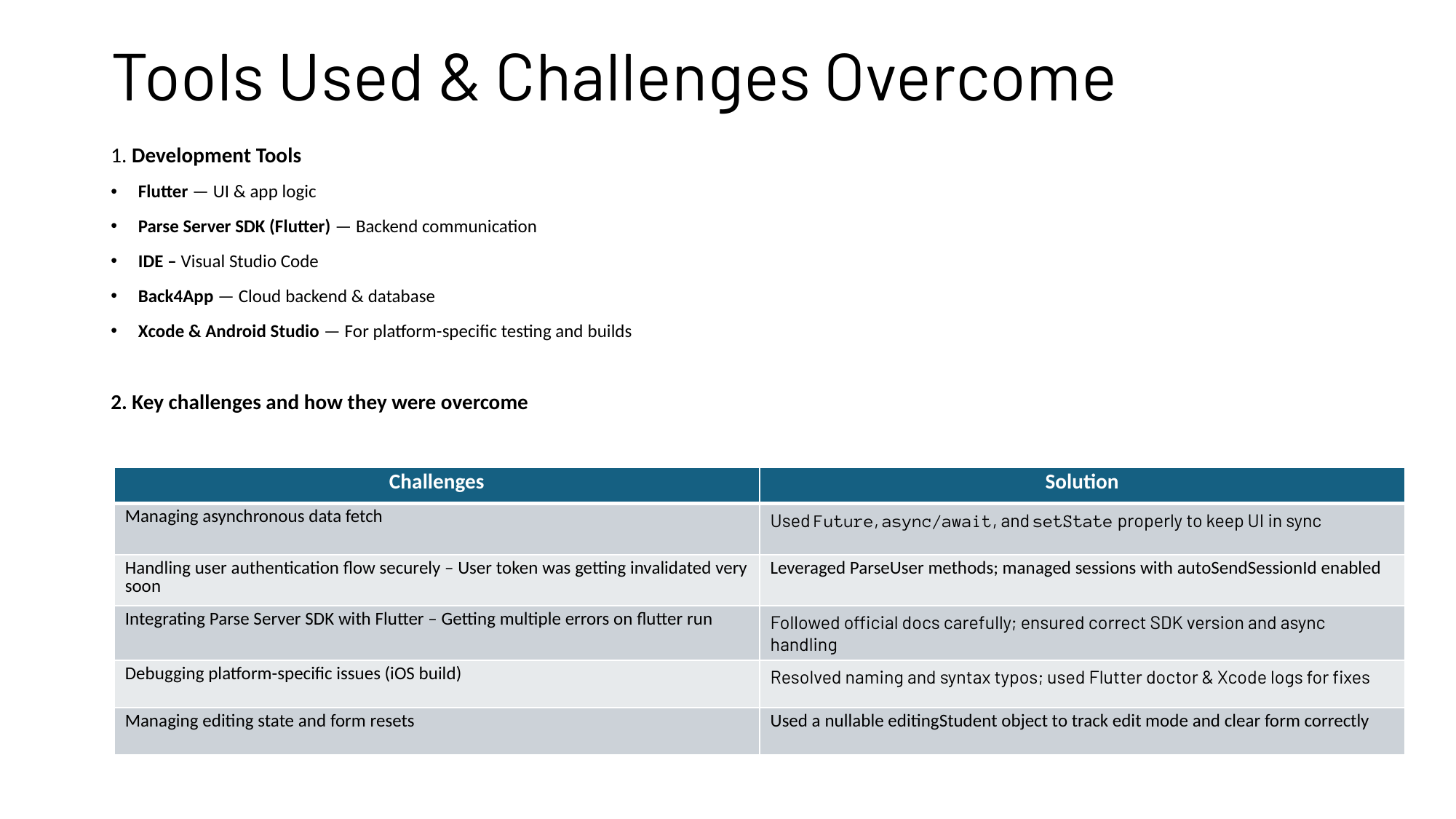

# Tools Used & Challenges Overcome
1. Development Tools
Flutter — UI & app logic
Parse Server SDK (Flutter) — Backend communication
IDE – Visual Studio Code
Back4App — Cloud backend & database
Xcode & Android Studio — For platform-specific testing and builds

2. Key challenges and how they were overcome

| Challenges | Solution |
| --- | --- |
| Managing asynchronous data fetch | Used Future, async/await, and setState properly to keep UI in sync |
| Handling user authentication flow securely – User token was getting invalidated very soon | Leveraged ParseUser methods; managed sessions with autoSendSessionId enabled |
| Integrating Parse Server SDK with Flutter – Getting multiple errors on flutter run | Followed official docs carefully; ensured correct SDK version and async handling |
| Debugging platform-specific issues (iOS build) | Resolved naming and syntax typos; used Flutter doctor & Xcode logs for fixes |
| Managing editing state and form resets | Used a nullable editingStudent object to track edit mode and clear form correctly |